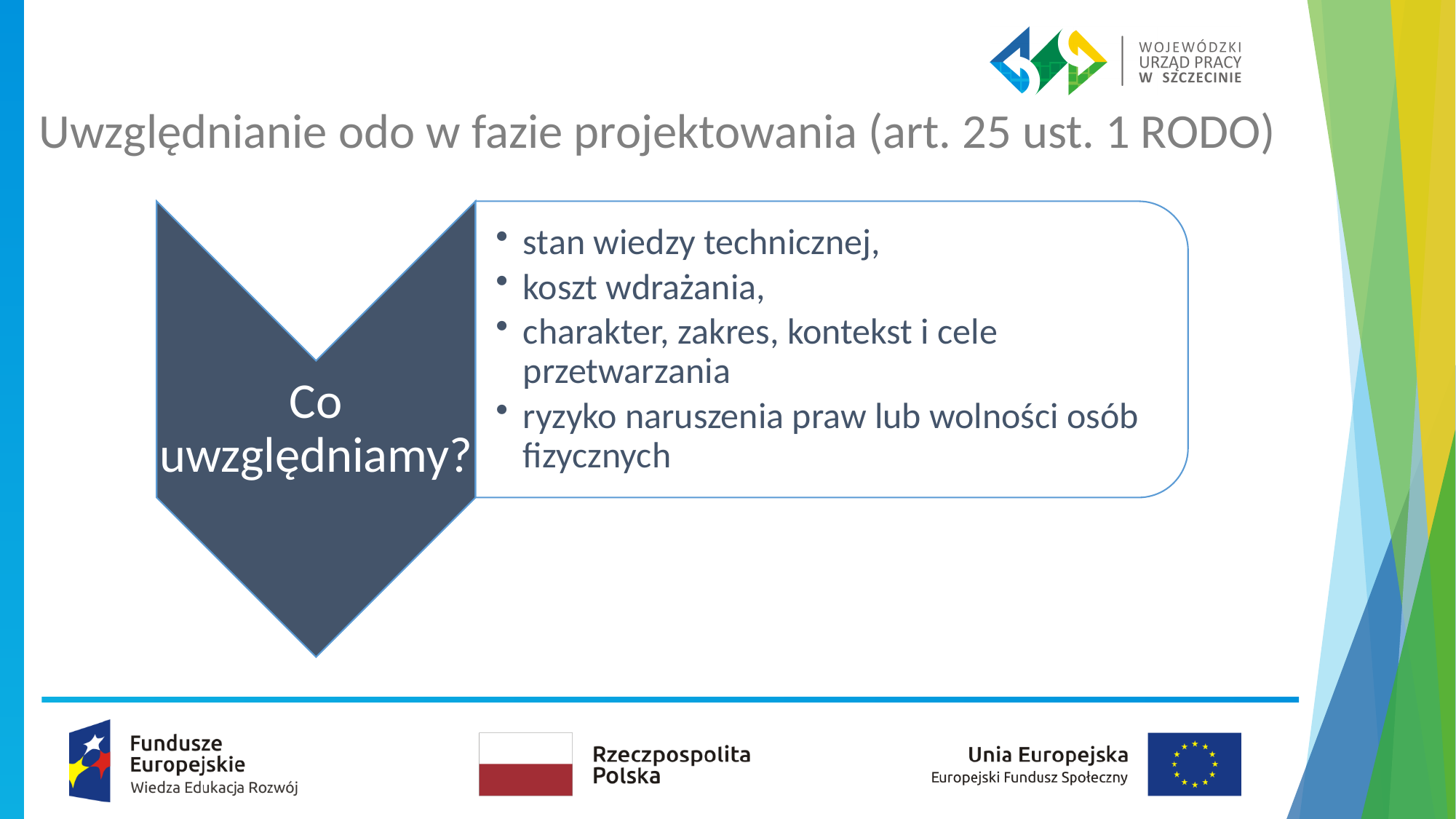

Uwzględnianie odo w fazie projektowania (art. 25 ust. 1 RODO)
Co uwzględniamy?
stan wiedzy technicznej,
koszt wdrażania,
charakter, zakres, kontekst i cele przetwarzania
ryzyko naruszenia praw lub wolności osób fizycznych